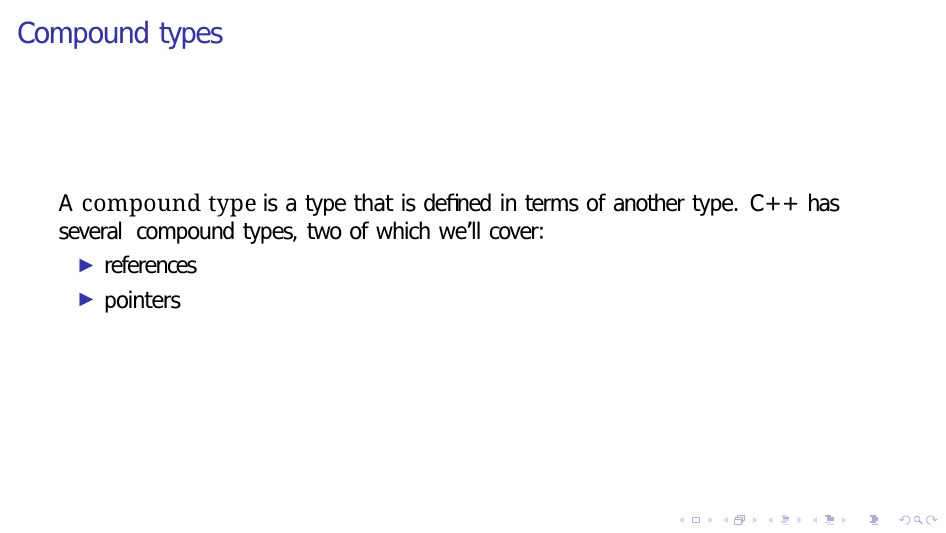

Compound types
A compound type is a type that is defined in terms of another type. C++ has several  compound types, two of which we’ll cover:
references
pointers